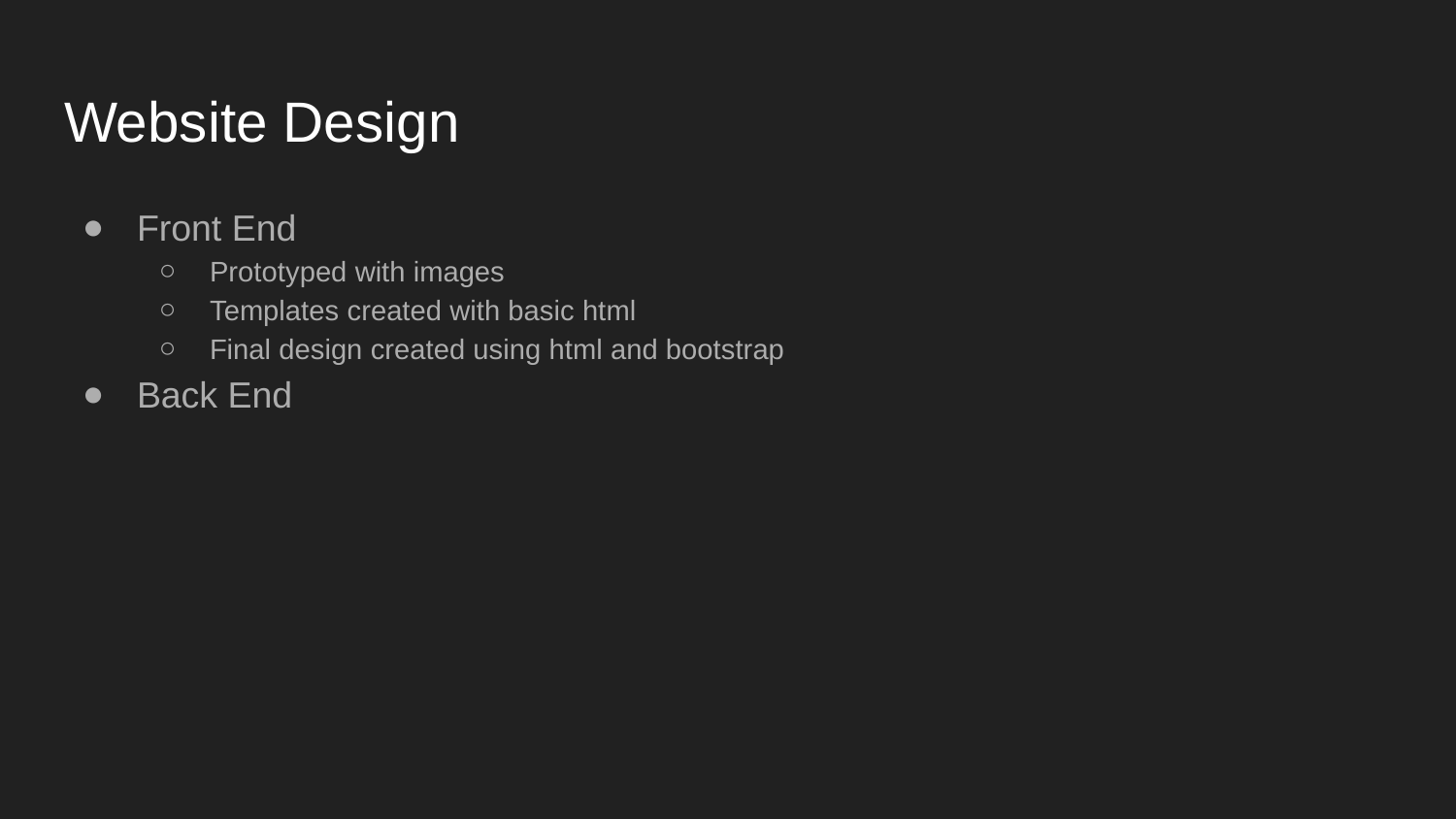

# Website Design
Front End
Prototyped with images
Templates created with basic html
Final design created using html and bootstrap
Back End